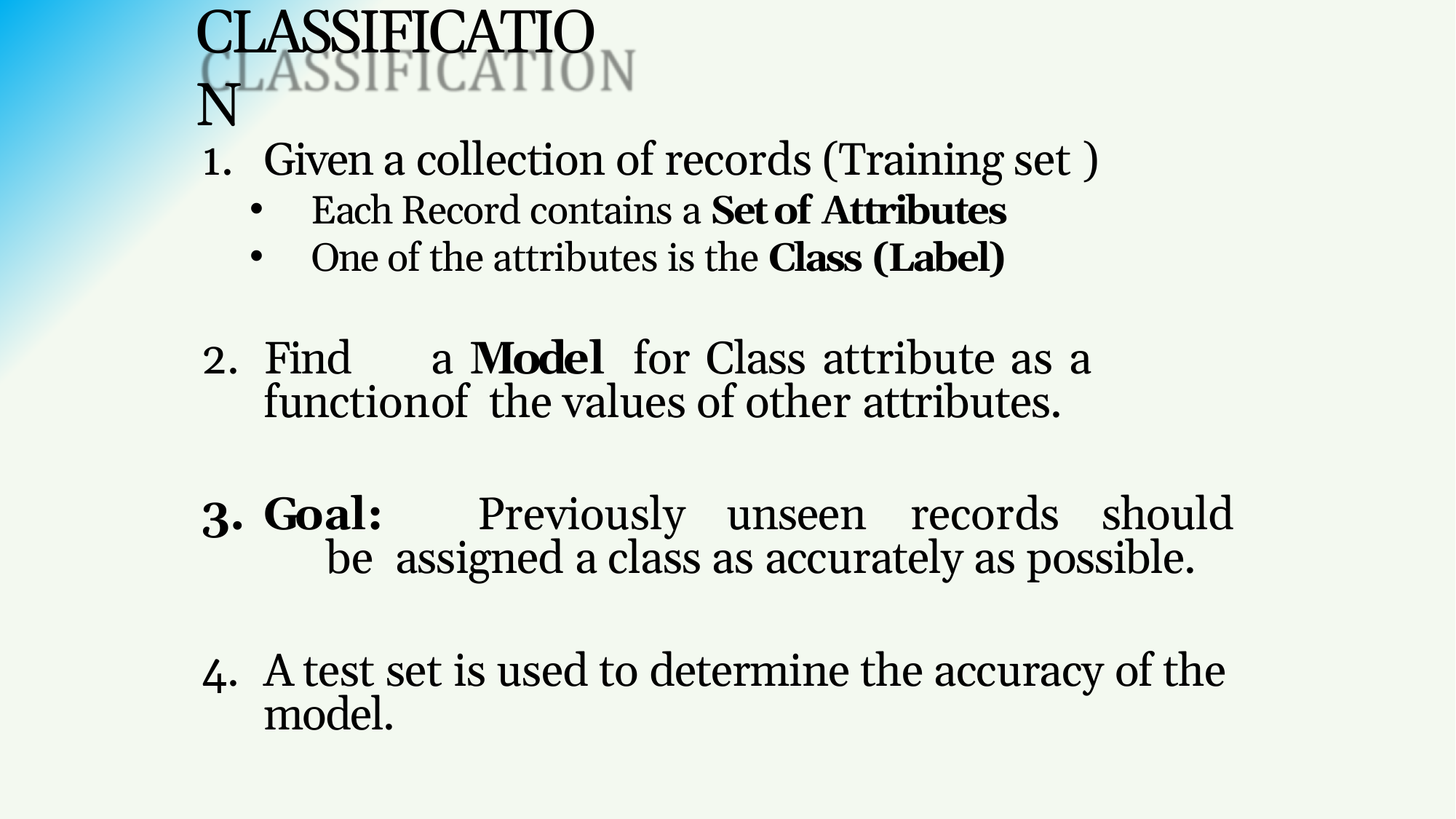

# CLASSIFICATION
Given a collection of records (Training set )
Each Record contains a Set of Attributes
One of the attributes is the Class (Label)

Find	a	Model	for	Class	attribute	as	a	function	of  the values of other attributes.

Goal:	Previously	unseen	records	should	be  assigned a class as accurately as possible.

A test set is used to determine the accuracy of the  model.